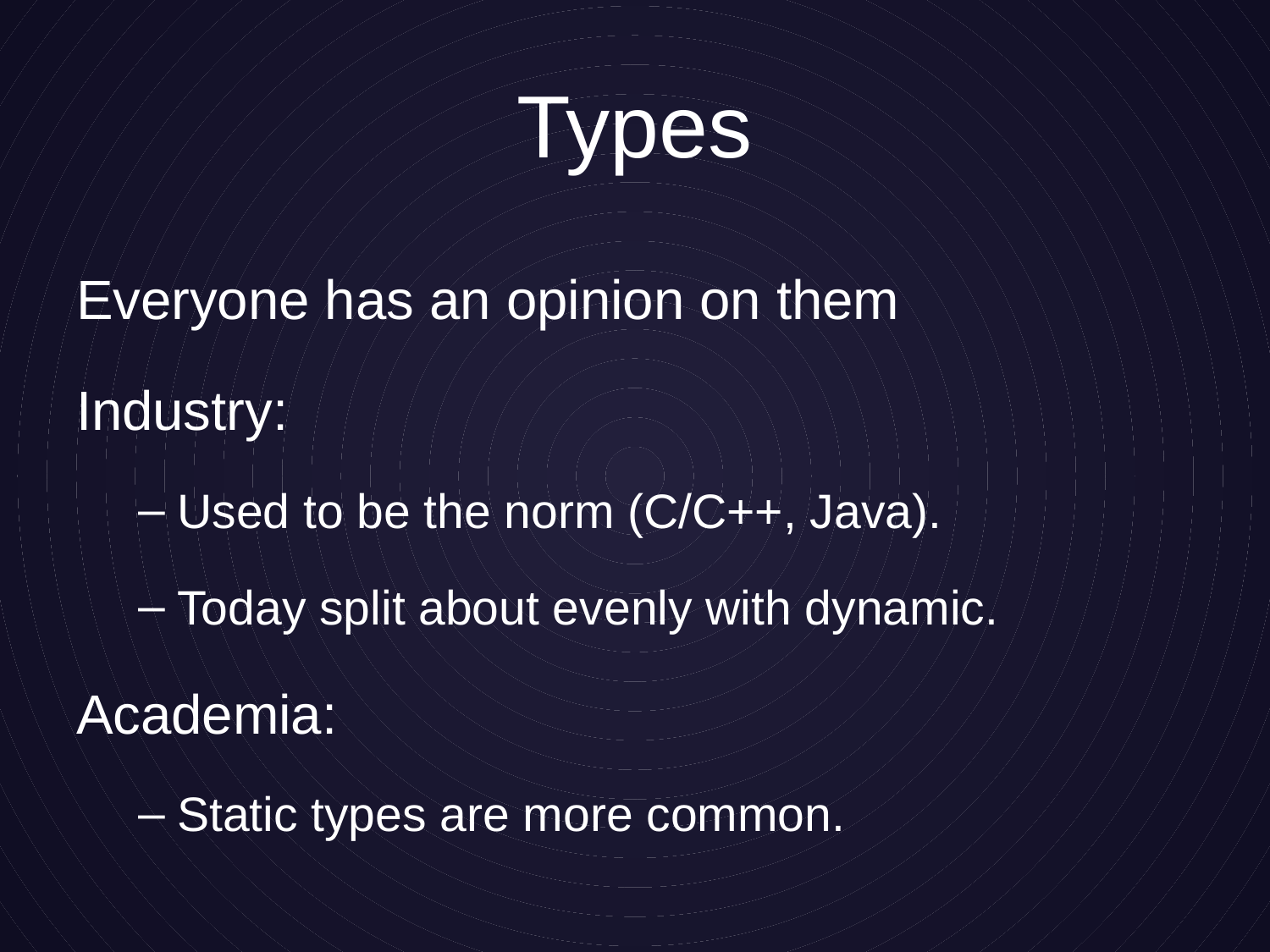

# Types
Everyone has an opinion on them
Industry:
Used to be the norm (C/C++, Java).
Today split about evenly with dynamic.
Academia:
Static types are more common.